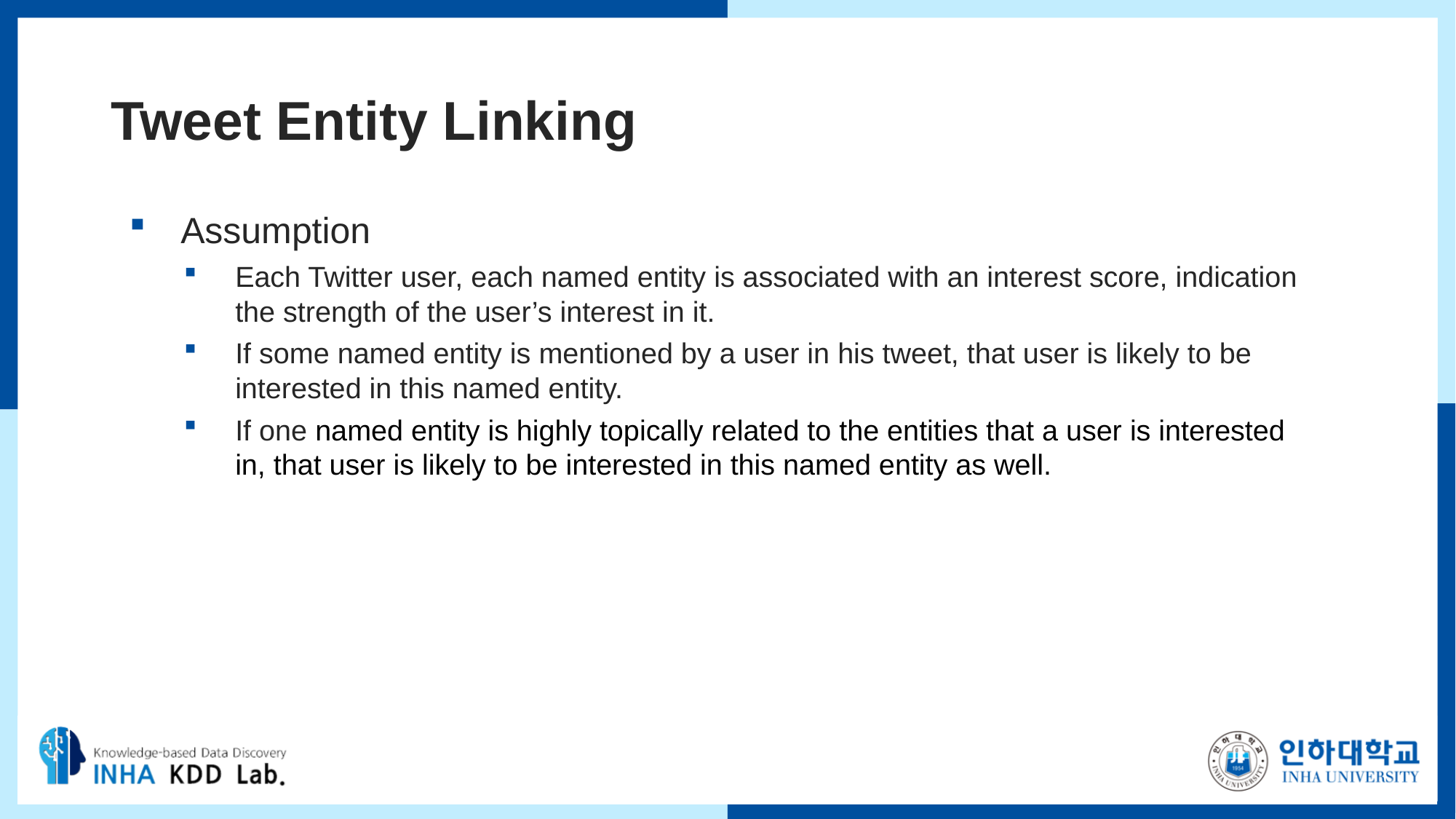

# Tweet Entity Linking
Assumption
Each Twitter user, each named entity is associated with an interest score, indication the strength of the user’s interest in it.
If some named entity is mentioned by a user in his tweet, that user is likely to be interested in this named entity.
If one named entity is highly topically related to the entities that a user is interested in, that user is likely to be interested in this named entity as well.
8